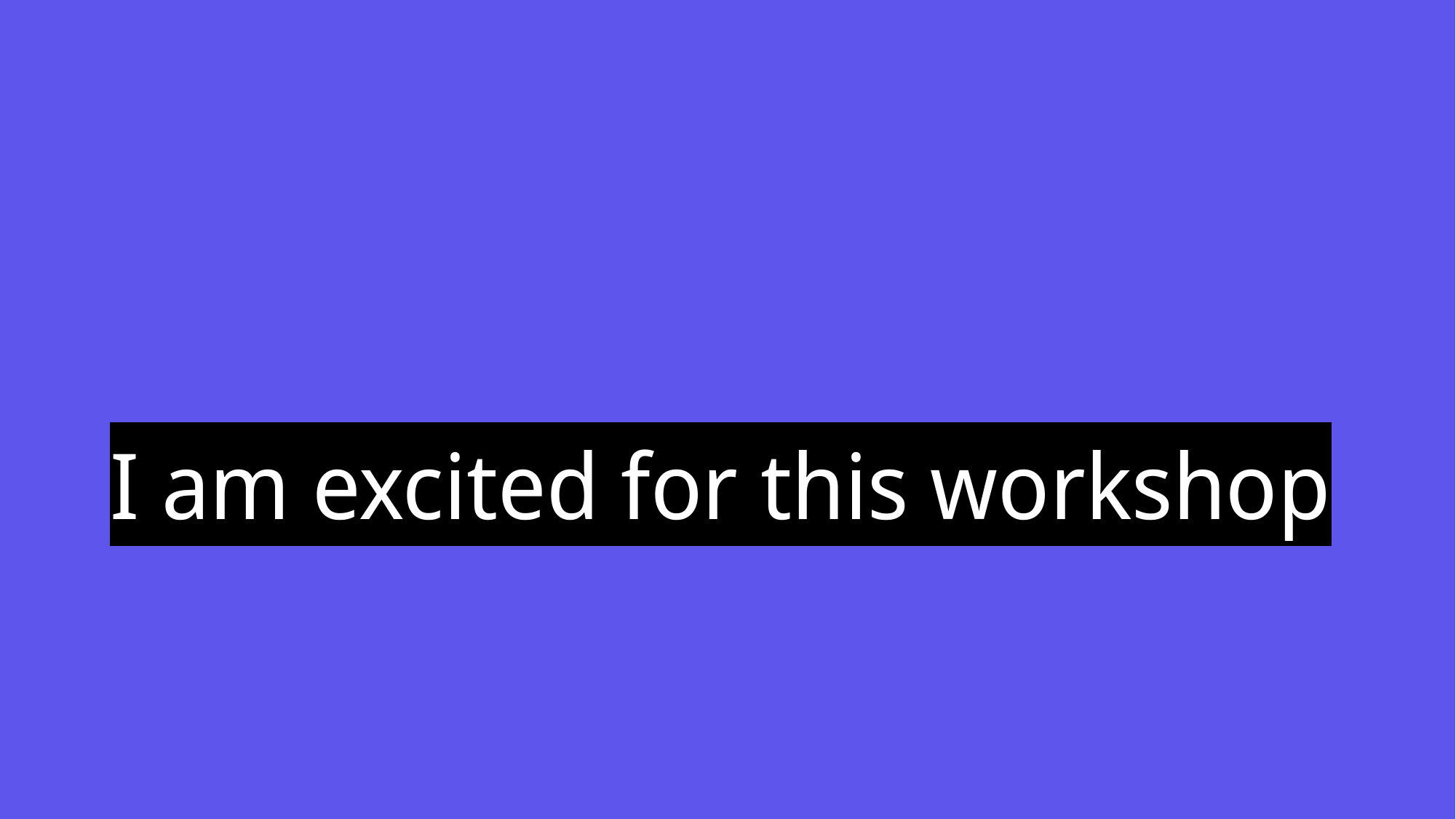

# I am excited for this workshop